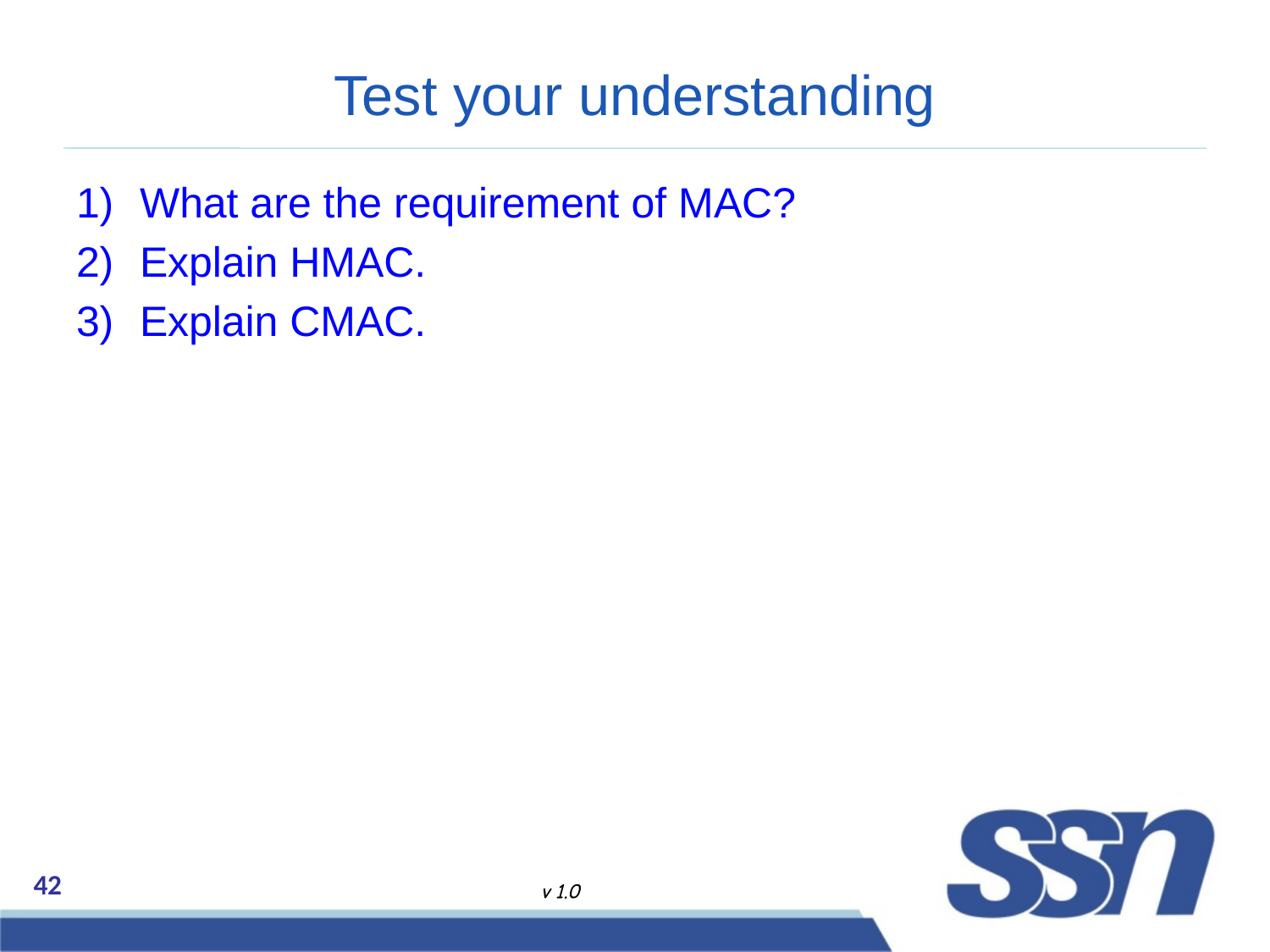

# Test your understanding
What are the requirement of MAC?
Explain HMAC.
Explain CMAC.